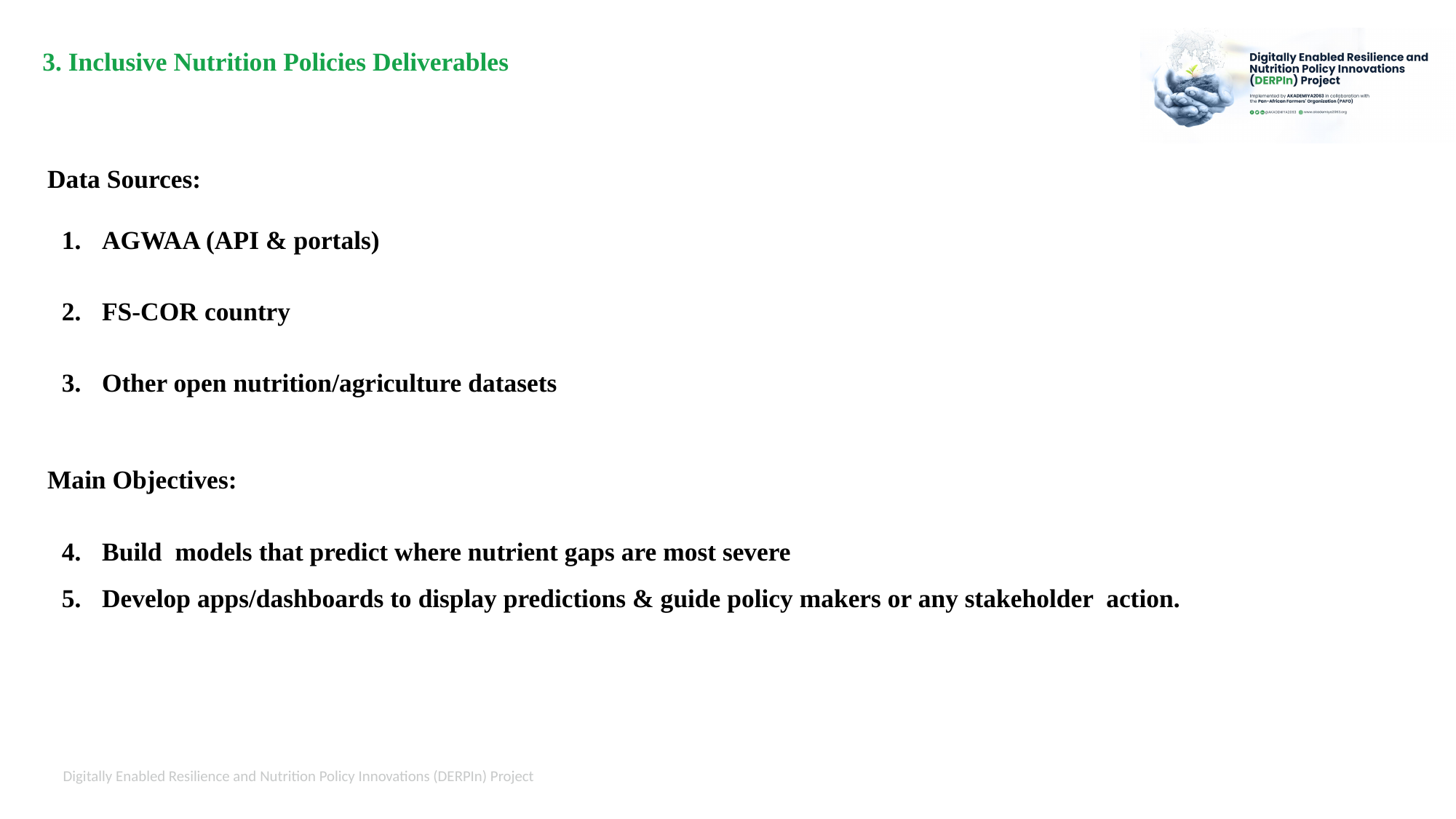

3. Inclusive Nutrition Policies Deliverables
Data Sources:
AGWAA (API & portals)
FS-COR country
Other open nutrition/agriculture datasets
Main Objectives:
Build  models that predict where nutrient gaps are most severe
Develop apps/dashboards to display predictions & guide policy makers or any stakeholder  action.